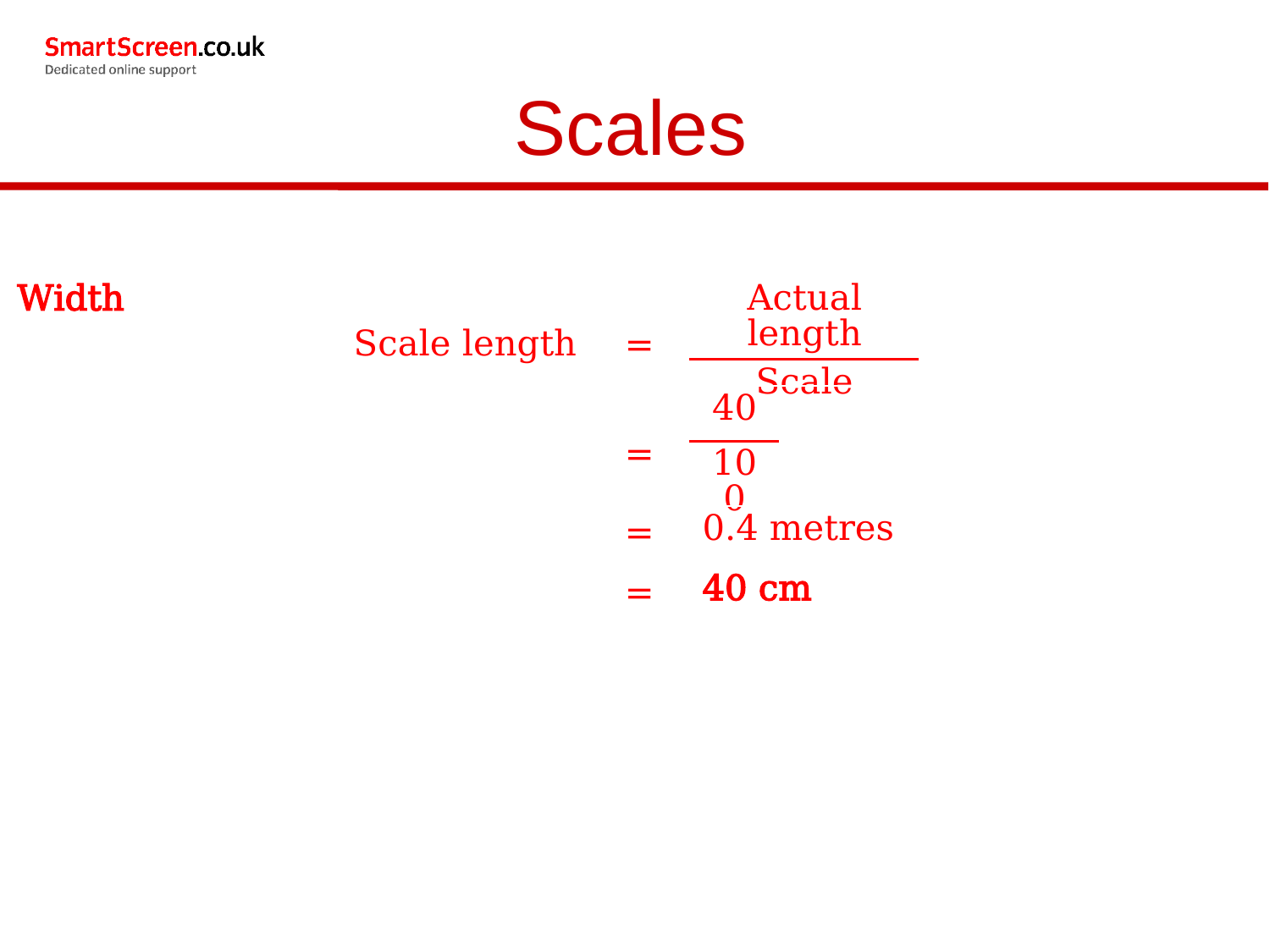

Scales

| Width | Scale length | = | Actual length |  |
| --- | --- | --- | --- | --- |
|  |  |  | Scale |  |
|  | = | 40 |  |
| --- | --- | --- | --- |
|  |  | 100 |  |
|  | = | 0.4 metres |
| --- | --- | --- |
|  | = | 40 cm |
| --- | --- | --- |